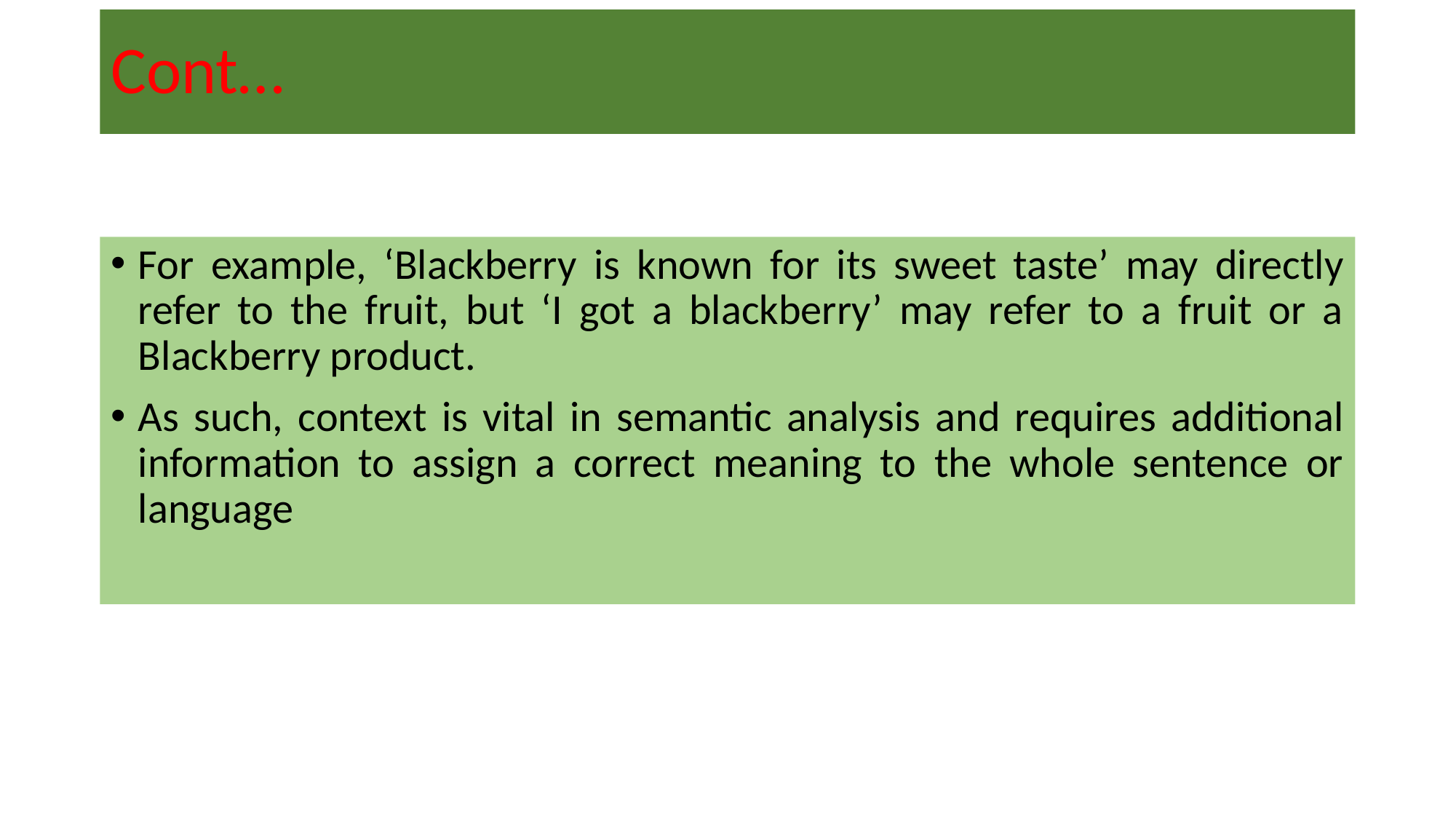

# Cont…
For example, ‘Blackberry is known for its sweet taste’ may directly refer to the fruit, but ‘I got a blackberry’ may refer to a fruit or a Blackberry product.
As such, context is vital in semantic analysis and requires additional information to assign a correct meaning to the whole sentence or language